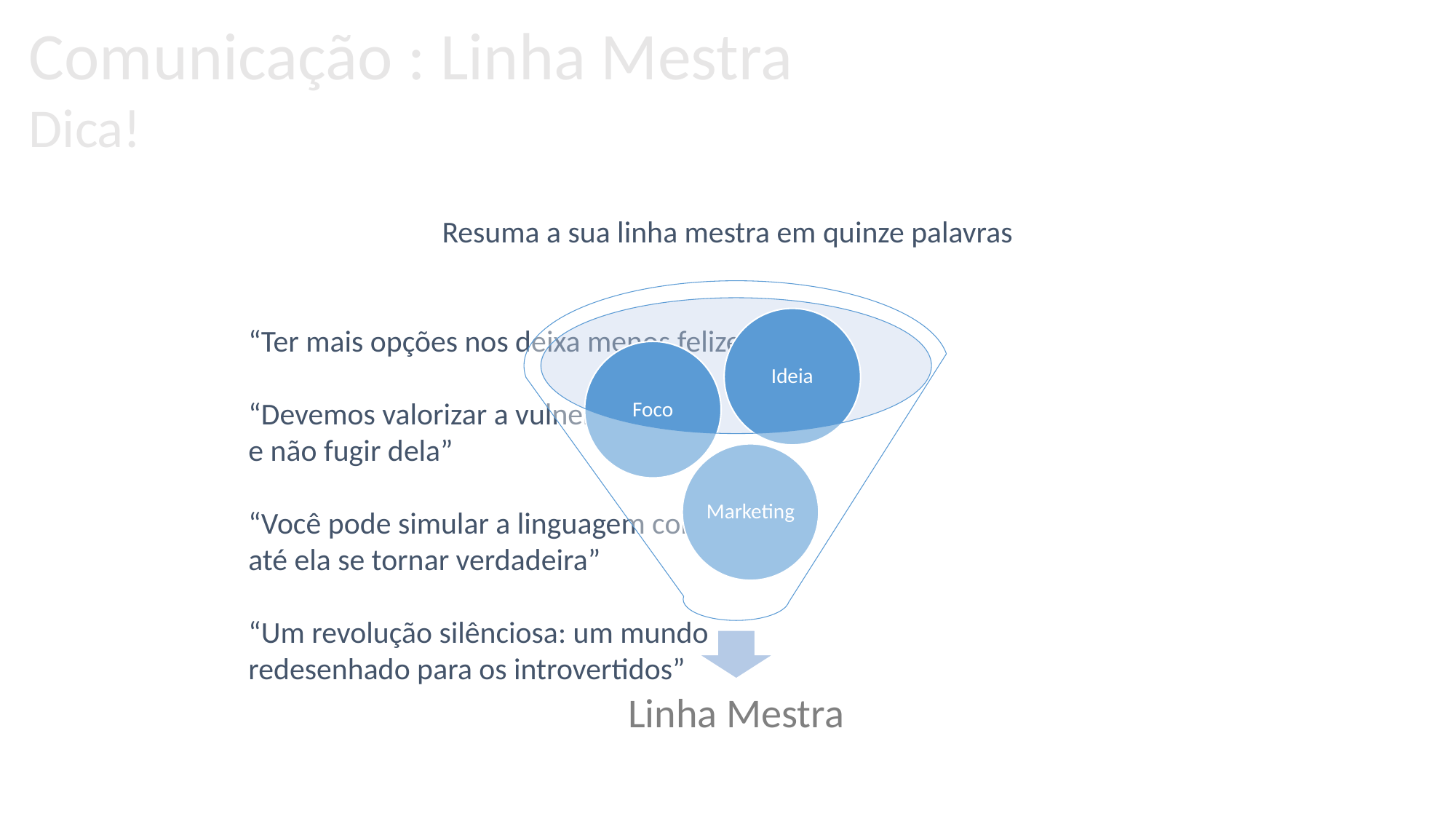

Comunicação : Linha Mestra
Dica!

Resuma a sua linha mestra em quinze palavras

“Ter mais opções nos deixa menos felizes”

“Devemos valorizar a vulnerabilidade,
e não fugir dela”

“Você pode simular a linguagem corporal
até ela se tornar verdadeira”

“Um revolução silênciosa: um mundo
redesenhado para os introvertidos”

Linha Mestra
Marketing
Foco
Ideia